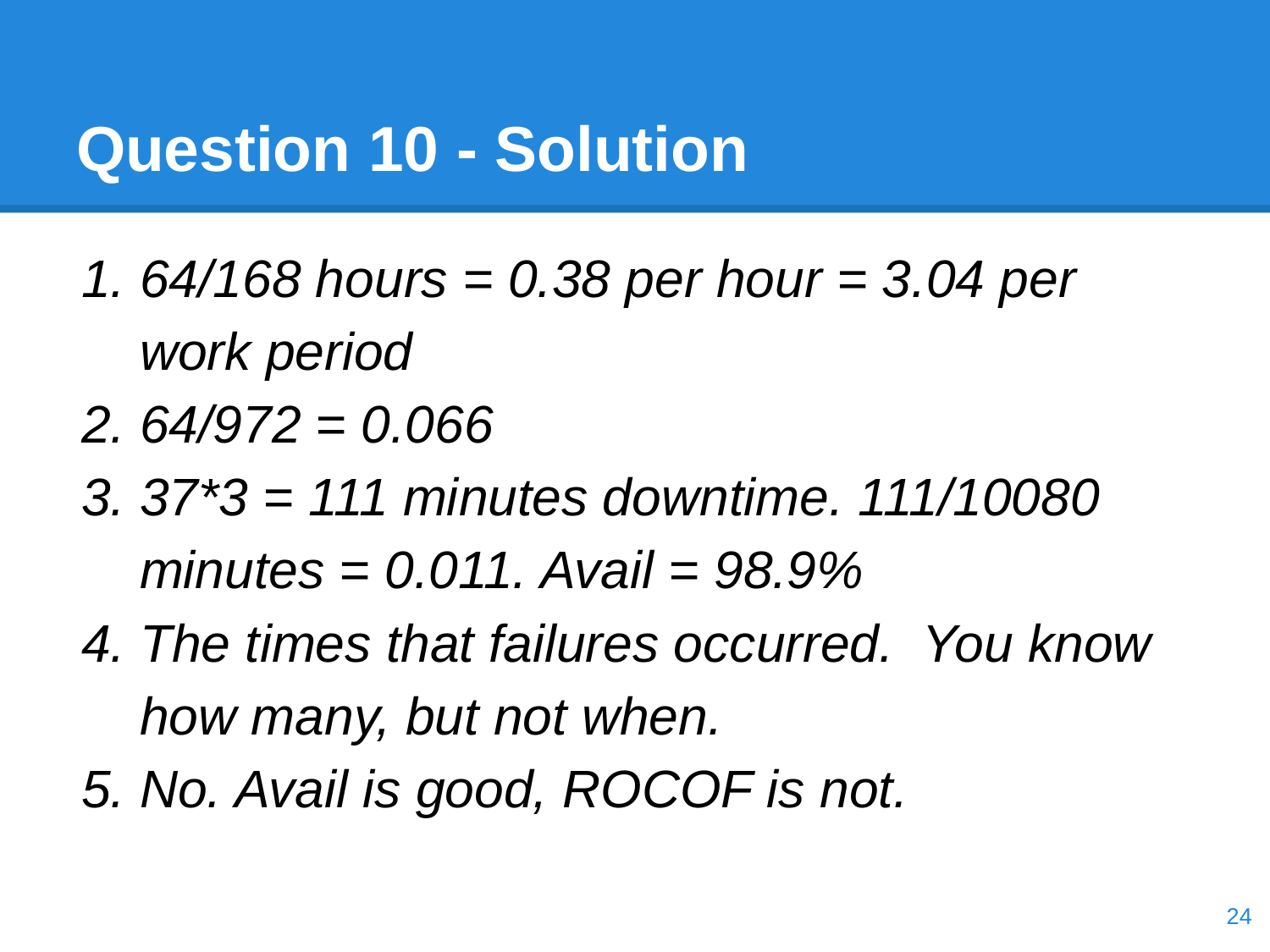

# Question 10 - Solution
64/168 hours = 0.38 per hour = 3.04 per work period
64/972 = 0.066
37*3 = 111 minutes downtime. 111/10080 minutes = 0.011. Avail = 98.9%
The times that failures occurred.  You know how many, but not when.
No. Avail is good, ROCOF is not.
24